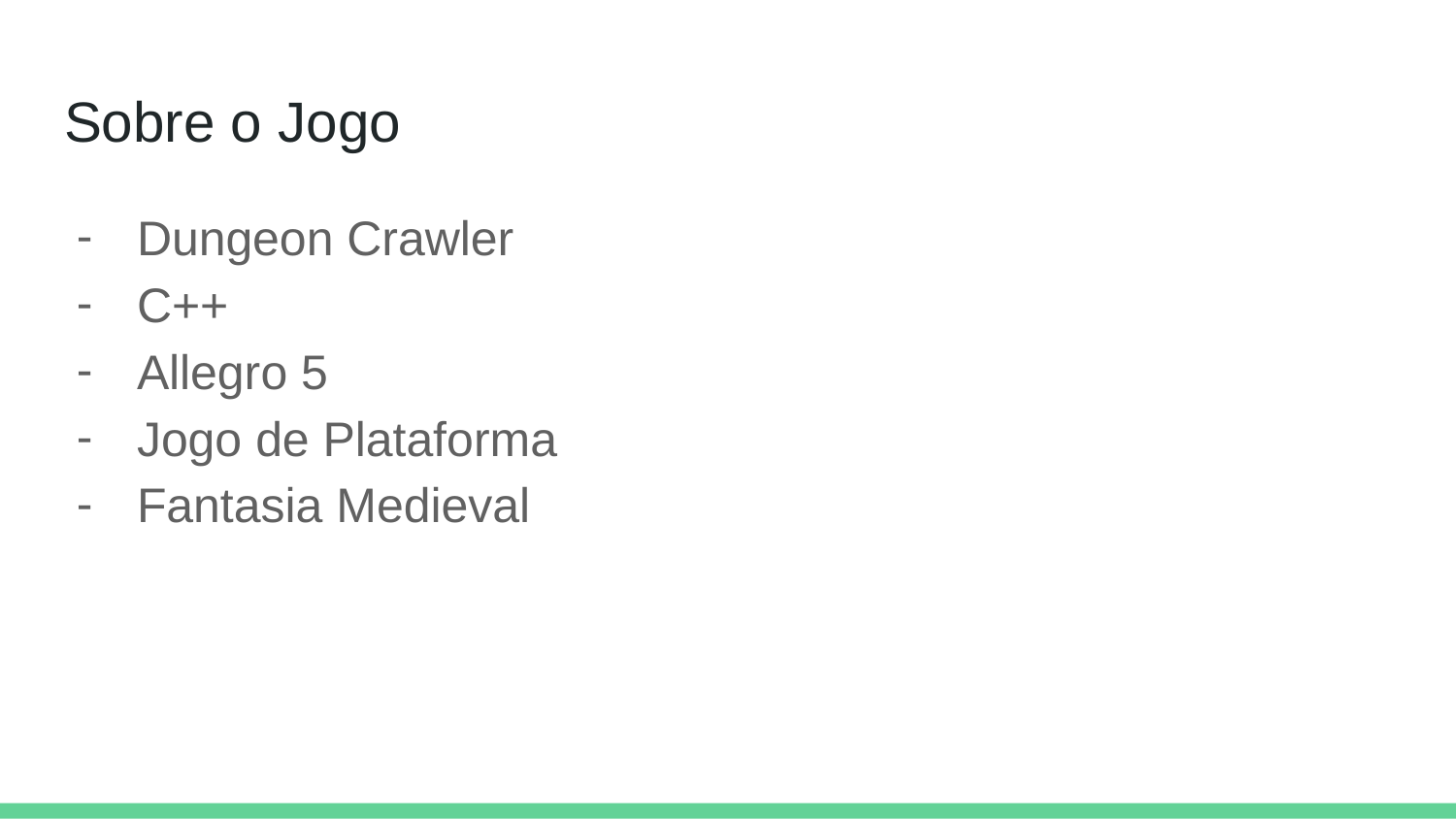

# Sobre o Jogo
Dungeon Crawler
C++
Allegro 5
Jogo de Plataforma
Fantasia Medieval